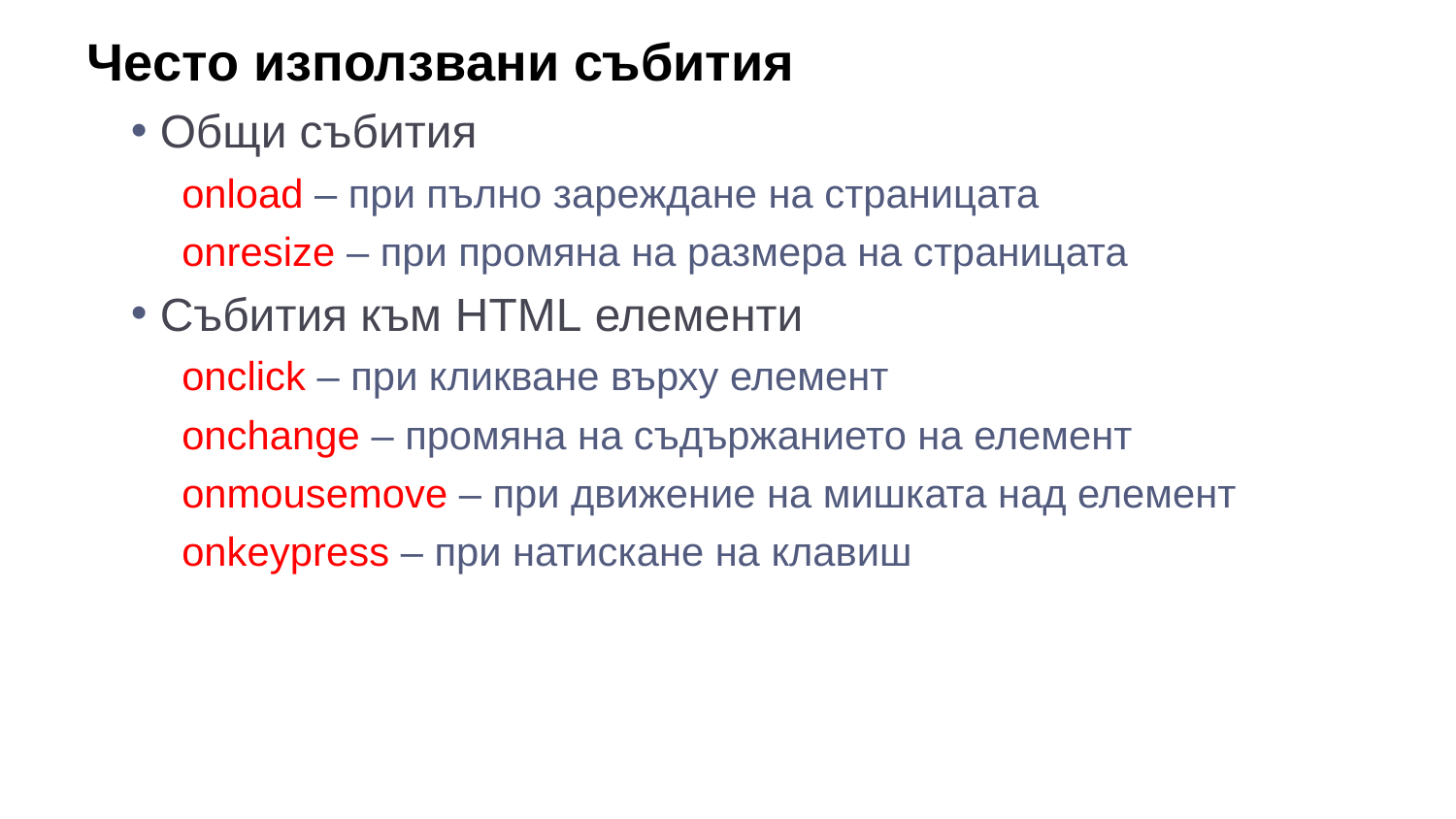

Често използвани събития
Общи събития
onload – при пълно зареждане на страницата
onresize – при промяна на размера на страницата
Събития към HTML елементи
onclick – при кликване върху елемент
onchange – промяна на съдържанието на елемент
onmousemove – при движение на мишката над елемент
onkeypress – при натискане на клавиш